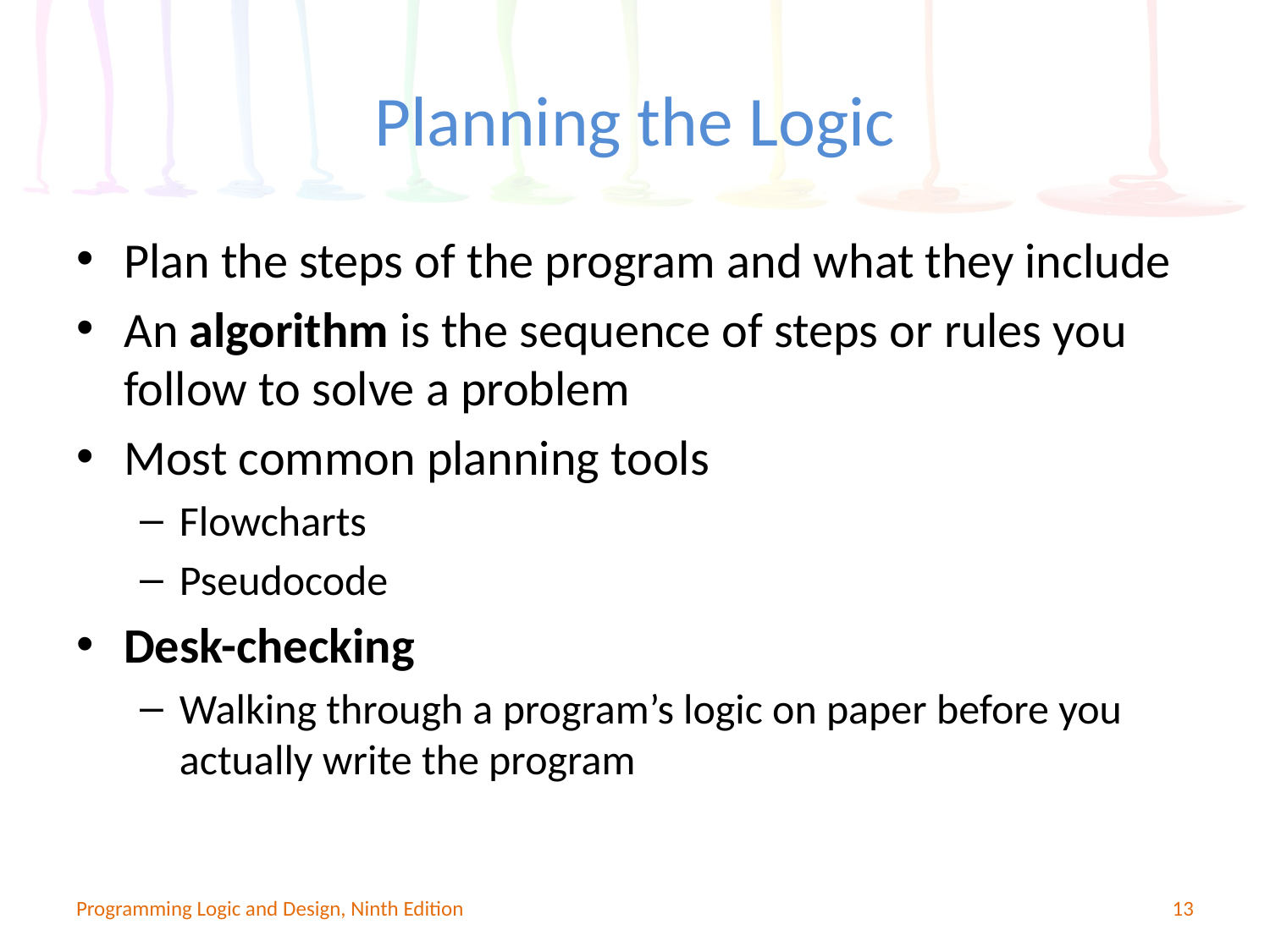

# Planning the Logic
Plan the steps of the program and what they include
An algorithm is the sequence of steps or rules you follow to solve a problem
Most common planning tools
Flowcharts
Pseudocode
Desk-checking
Walking through a program’s logic on paper before you actually write the program
Programming Logic and Design, Ninth Edition
13